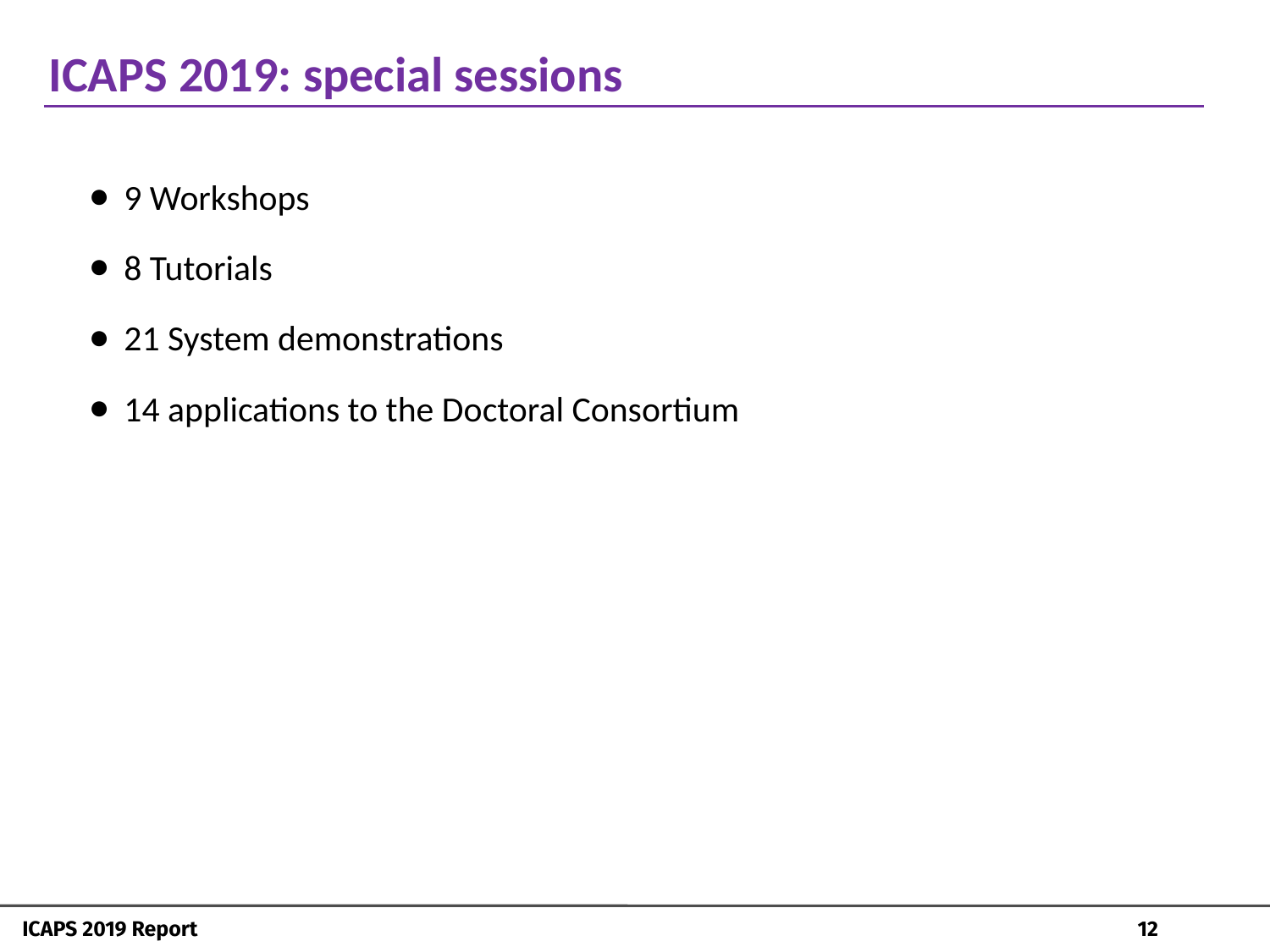

ICAPS 2019: special sessions
9 Workshops
8 Tutorials
21 System demonstrations
14 applications to the Doctoral Consortium